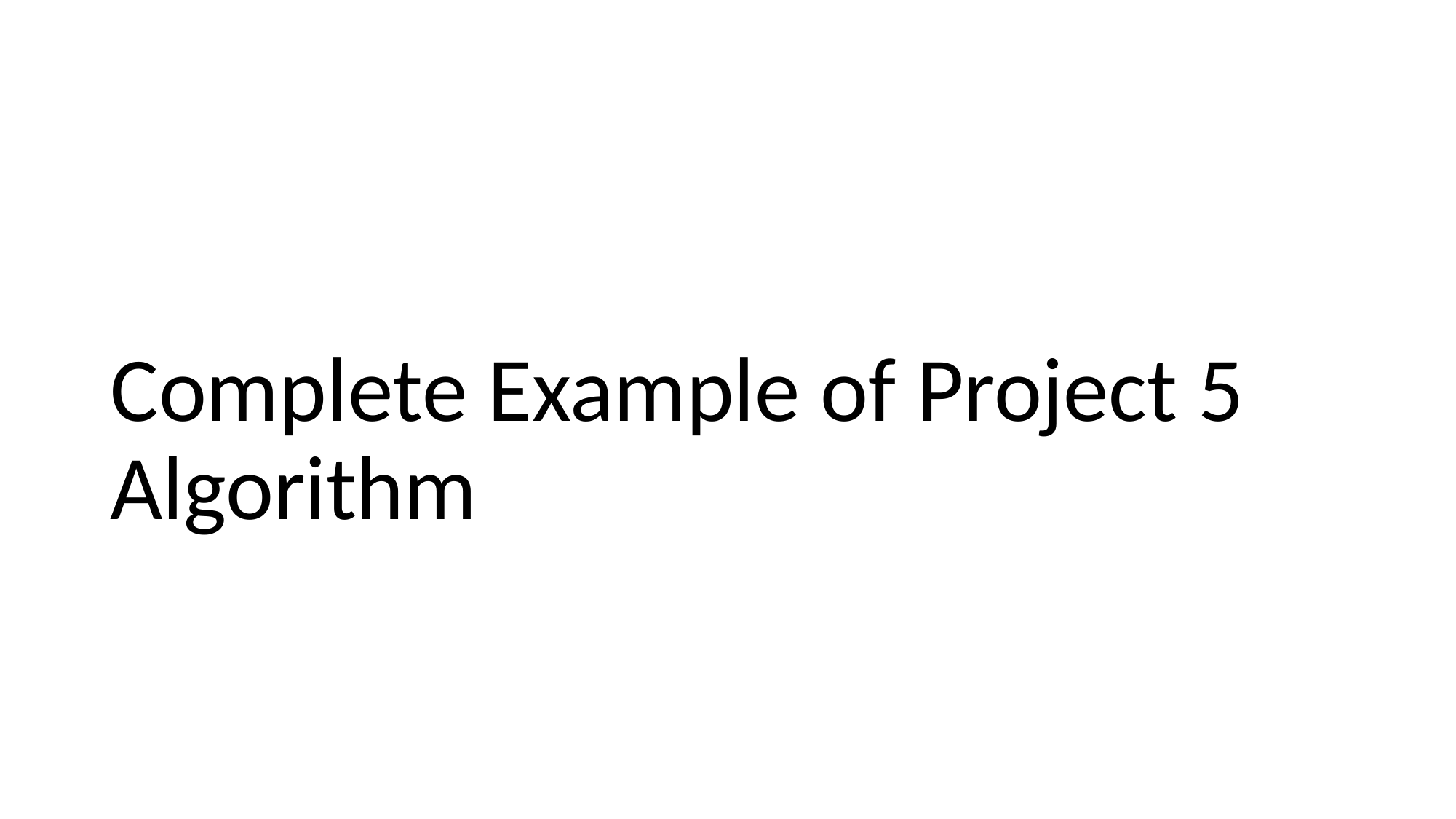

# Complete Example of Project 5 Algorithm